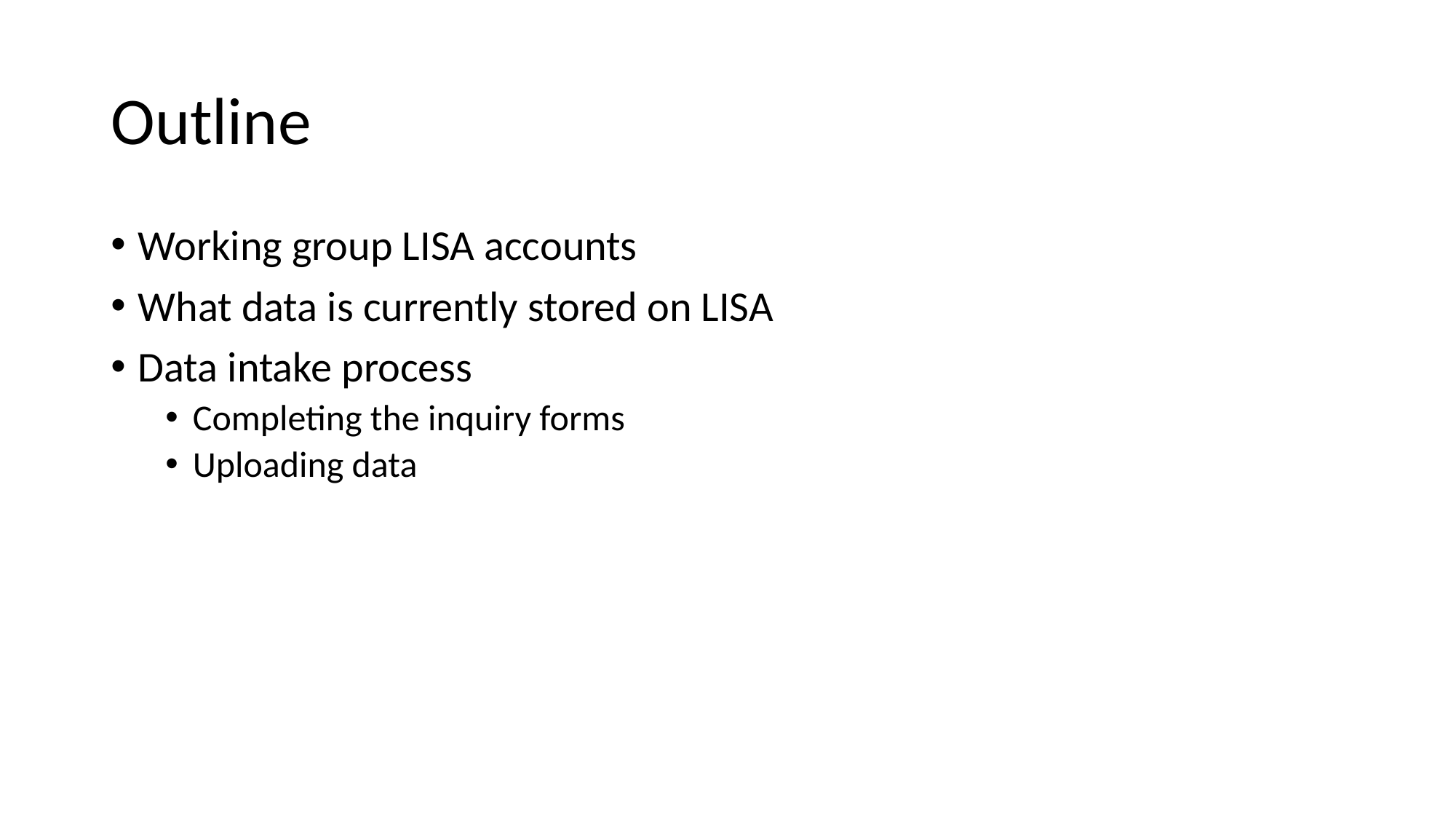

# Outline
Working group LISA accounts
What data is currently stored on LISA
Data intake process
Completing the inquiry forms
Uploading data